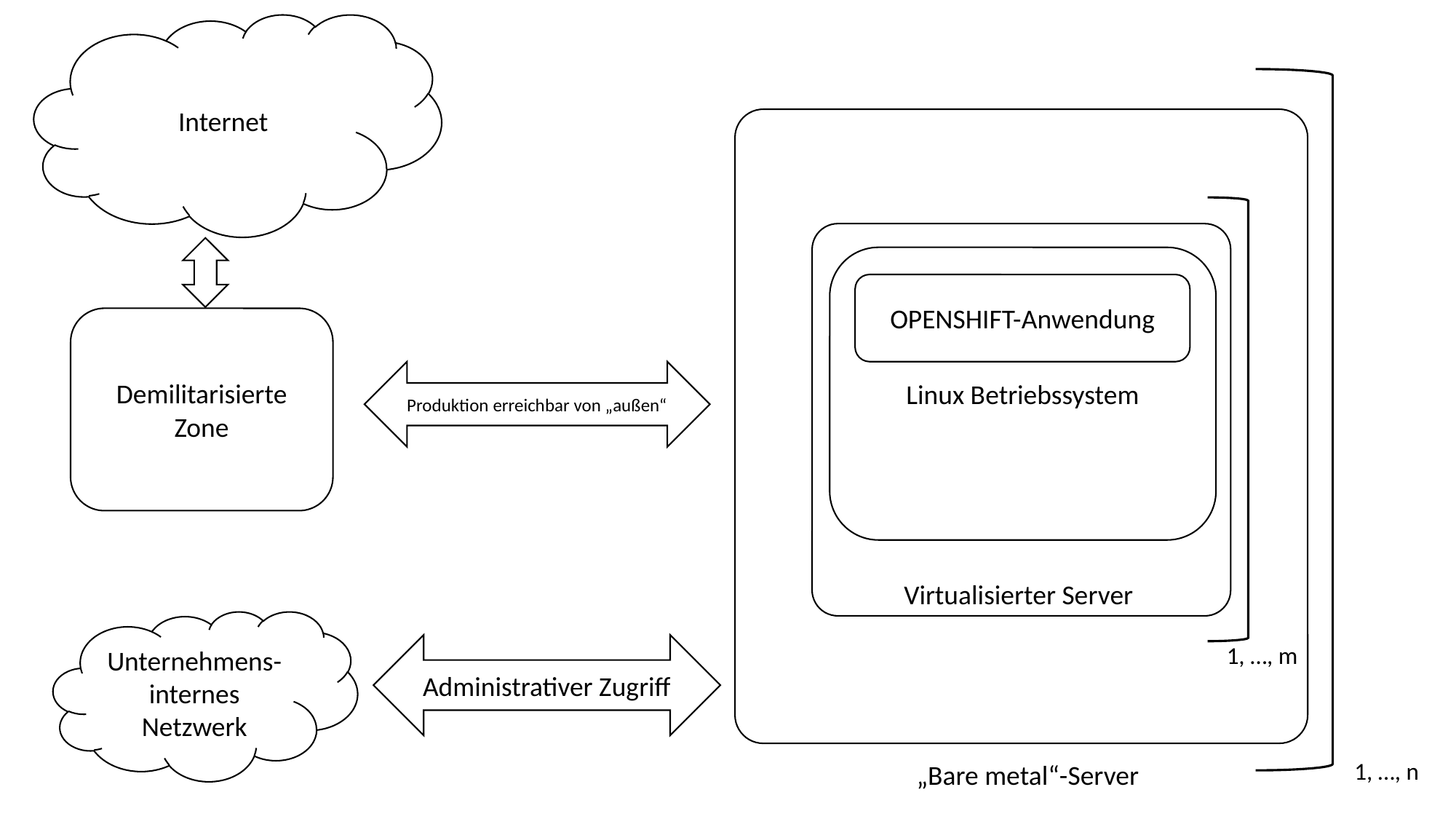

Internet

Linux Betriebssystem
OpenShift-Anwendung
Demilitarisierte Zone
Produktion erreichbar von „außen“
Virtualisierter Server
Unternehmens-internes
Netzwerk
Administrativer Zugriff
1, …, m
1, …, n
„Bare metal“-Server